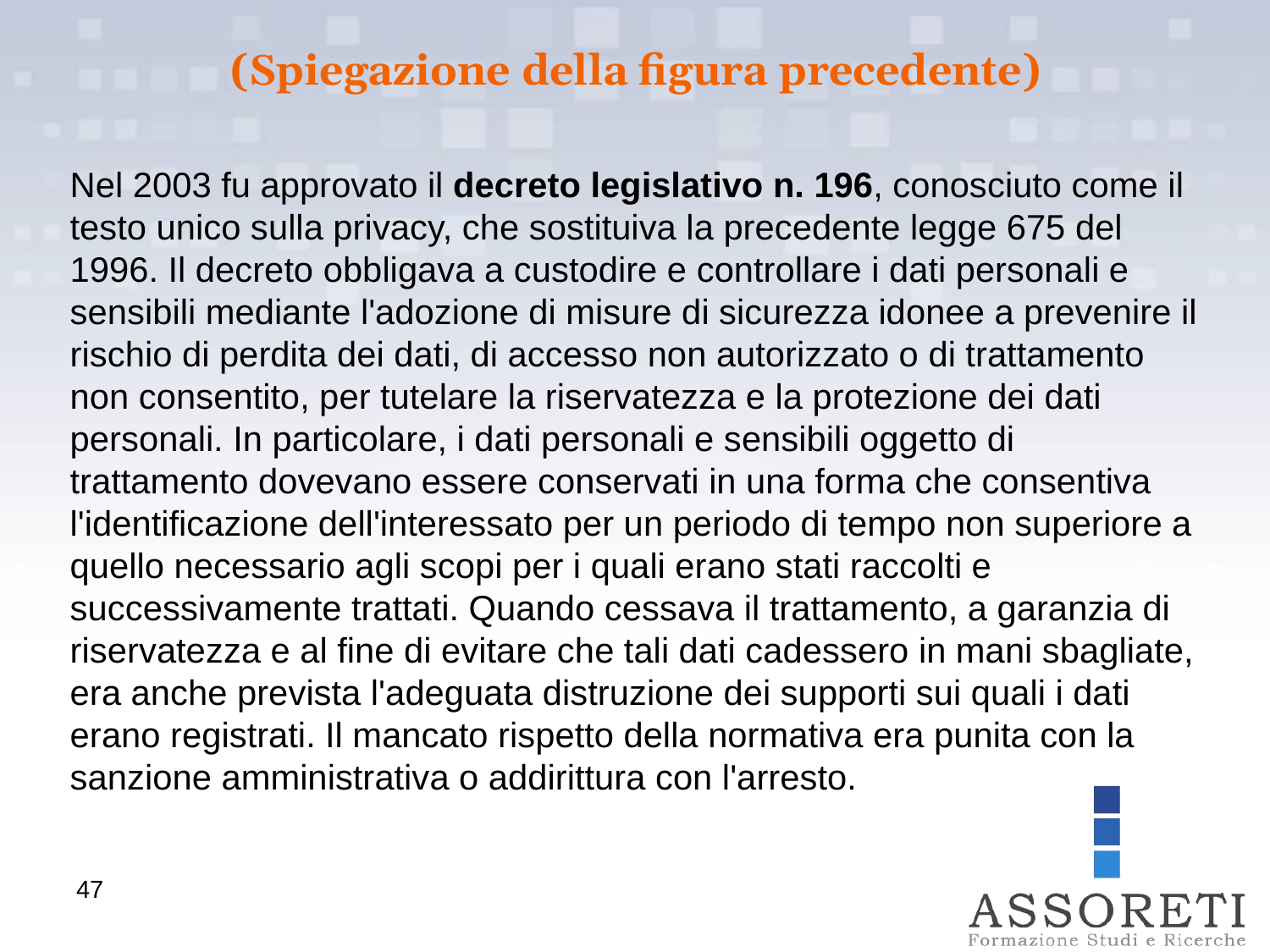

(Spiegazione della figura precedente)
Nel 2003 fu approvato il decreto legislativo n. 196, conosciuto come il testo unico sulla privacy, che sostituiva la precedente legge 675 del 1996. Il decreto obbligava a custodire e controllare i dati personali e sensibili mediante l'adozione di misure di sicurezza idonee a prevenire il rischio di perdita dei dati, di accesso non autorizzato o di trattamento non consentito, per tutelare la riservatezza e la protezione dei dati personali. In particolare, i dati personali e sensibili oggetto di trattamento dovevano essere conservati in una forma che consentiva l'identificazione dell'interessato per un periodo di tempo non superiore a quello necessario agli scopi per i quali erano stati raccolti e successivamente trattati. Quando cessava il trattamento, a garanzia di riservatezza e al fine di evitare che tali dati cadessero in mani sbagliate, era anche prevista l'adeguata distruzione dei supporti sui quali i dati erano registrati. Il mancato rispetto della normativa era punita con la sanzione amministrativa o addirittura con l'arresto.
47